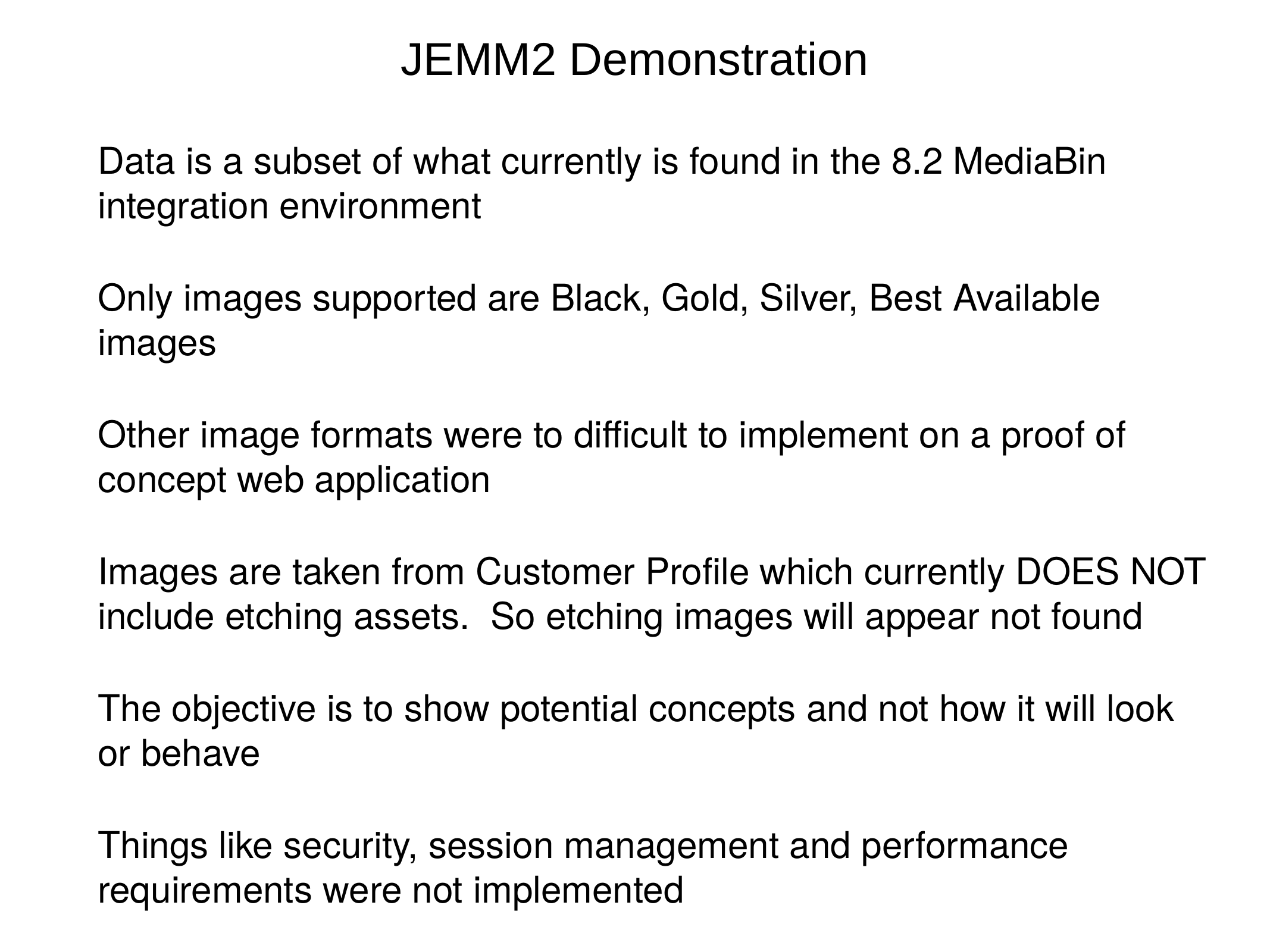

JEMM2 Demonstration
Data is a subset of what currently is found in the 8.2 MediaBin integration environment
Only images supported are Black, Gold, Silver, Best Available images
Other image formats were to difficult to implement on a proof of concept web application
Images are taken from Customer Profile which currently DOES NOT include etching assets.  So etching images will appear not found
The objective is to show potential concepts and not how it will look or behave
Things like security, session management and performance requirements were not implemented